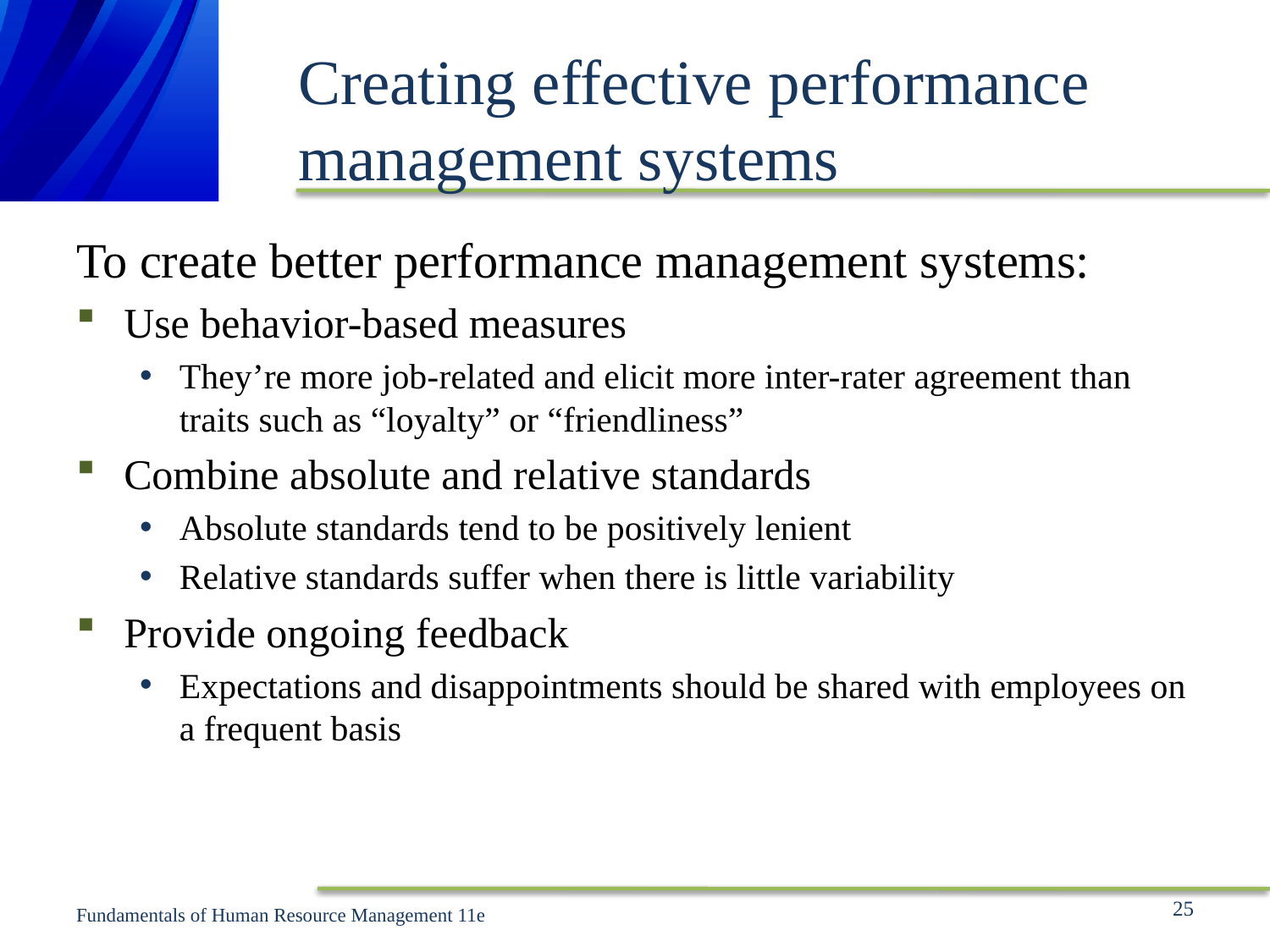

# Creating effective performance management systems
To create better performance management systems:
Use behavior-based measures
They’re more job-related and elicit more inter-rater agreement than traits such as “loyalty” or “friendliness”
Combine absolute and relative standards
Absolute standards tend to be positively lenient
Relative standards suffer when there is little variability
Provide ongoing feedback
Expectations and disappointments should be shared with employees on a frequent basis

25
Fundamentals of Human Resource Management 11e